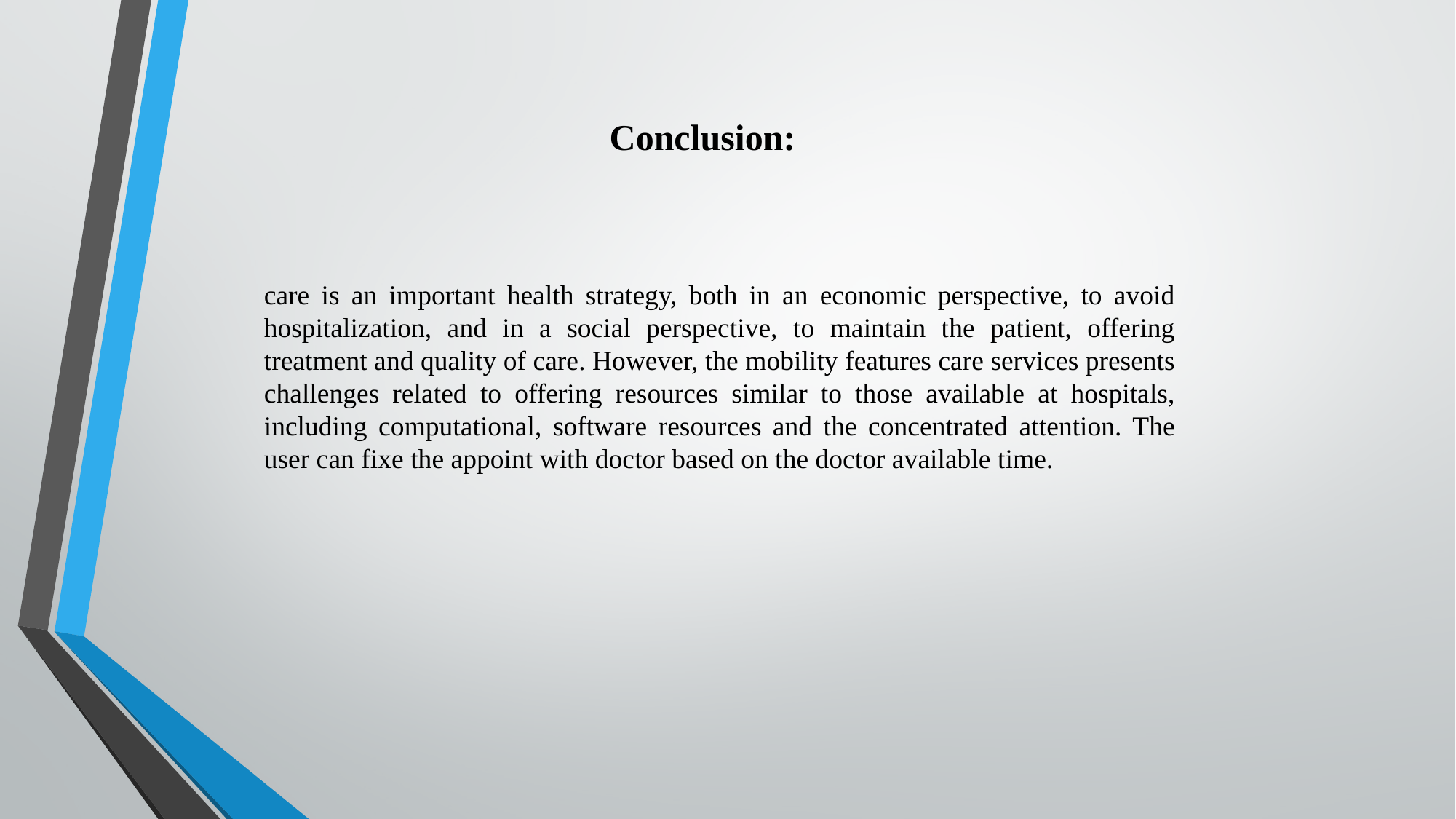

# Conclusion:

care is an important health strategy, both in an economic perspective, to avoid hospitalization, and in a social perspective, to maintain the patient, offering treatment and quality of care. However, the mobility features care services presents challenges related to offering resources similar to those available at hospitals, including computational, software resources and the concentrated attention. The user can fixe the appoint with doctor based on the doctor available time.